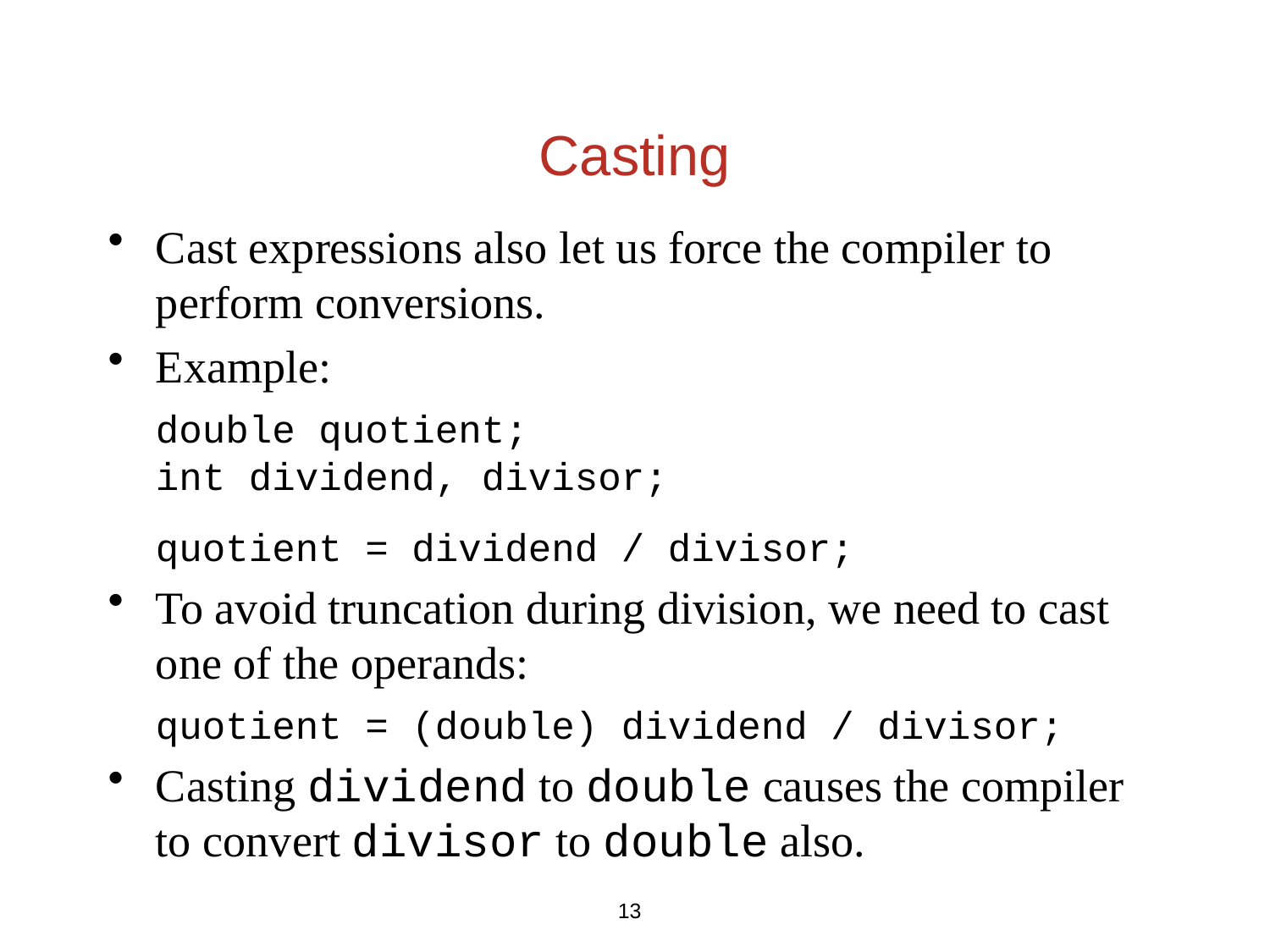

Casting
Cast expressions also let us force the compiler to perform conversions.
Example:
	double quotient;
	int dividend, divisor;

	quotient = dividend / divisor;
To avoid truncation during division, we need to cast one of the operands:
	quotient = (double) dividend / divisor;
Casting dividend to double causes the compiler to convert divisor to double also.
13